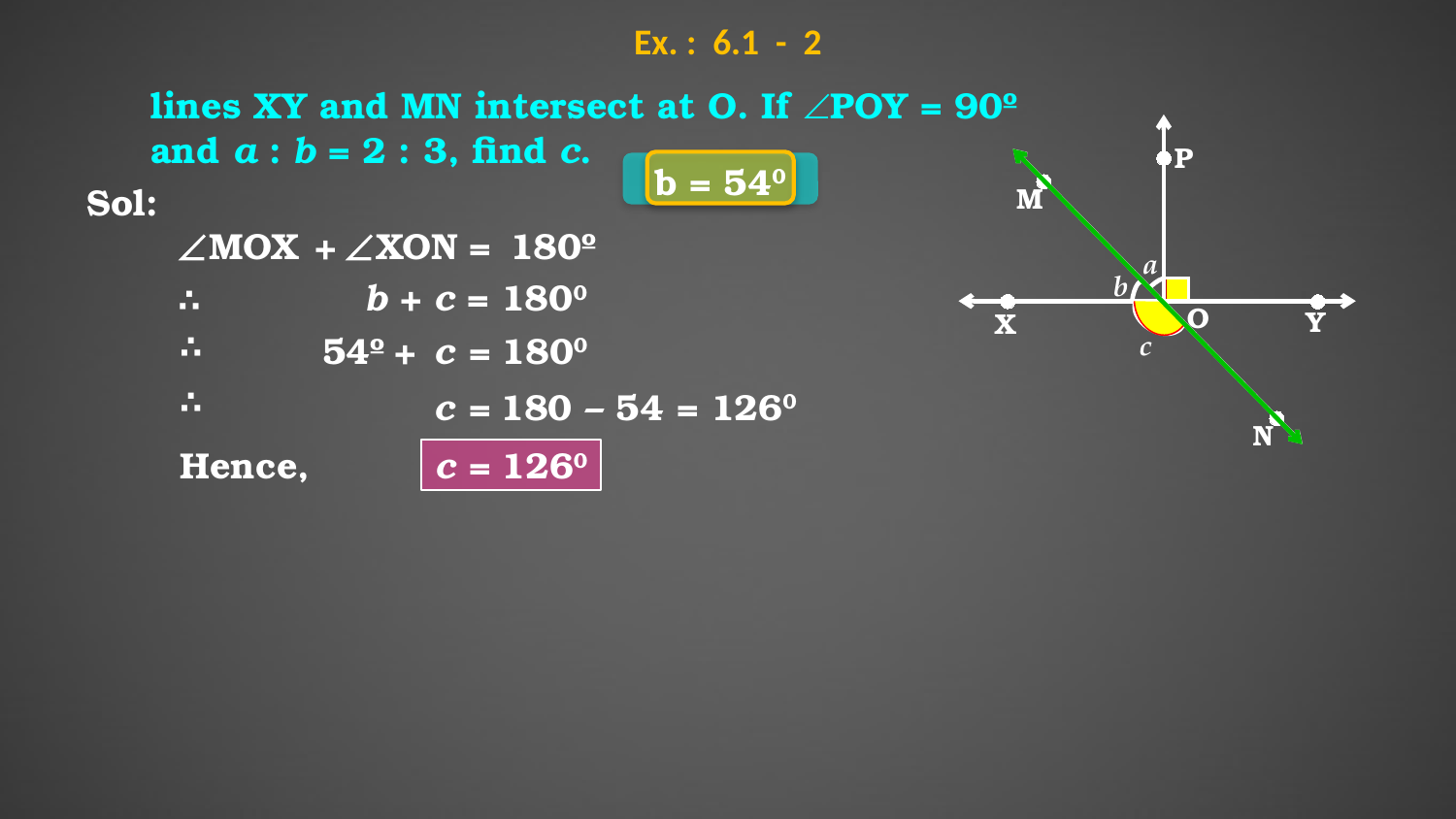

Ex. :  6.1  -  2
lines XY and MN intersect at O. If ∠POY = 90º
and a : b = 2 : 3, find c.
P

b = 540

Sol:
M

∠
MOX
+
∠
XON
=
180º
a
b

b + c = 1800
∵

O

Y
X
c
∵
54º
+
c
=
1800
∵
c
=
180
–
54
=
1260
N

Hence,
c
=
1260